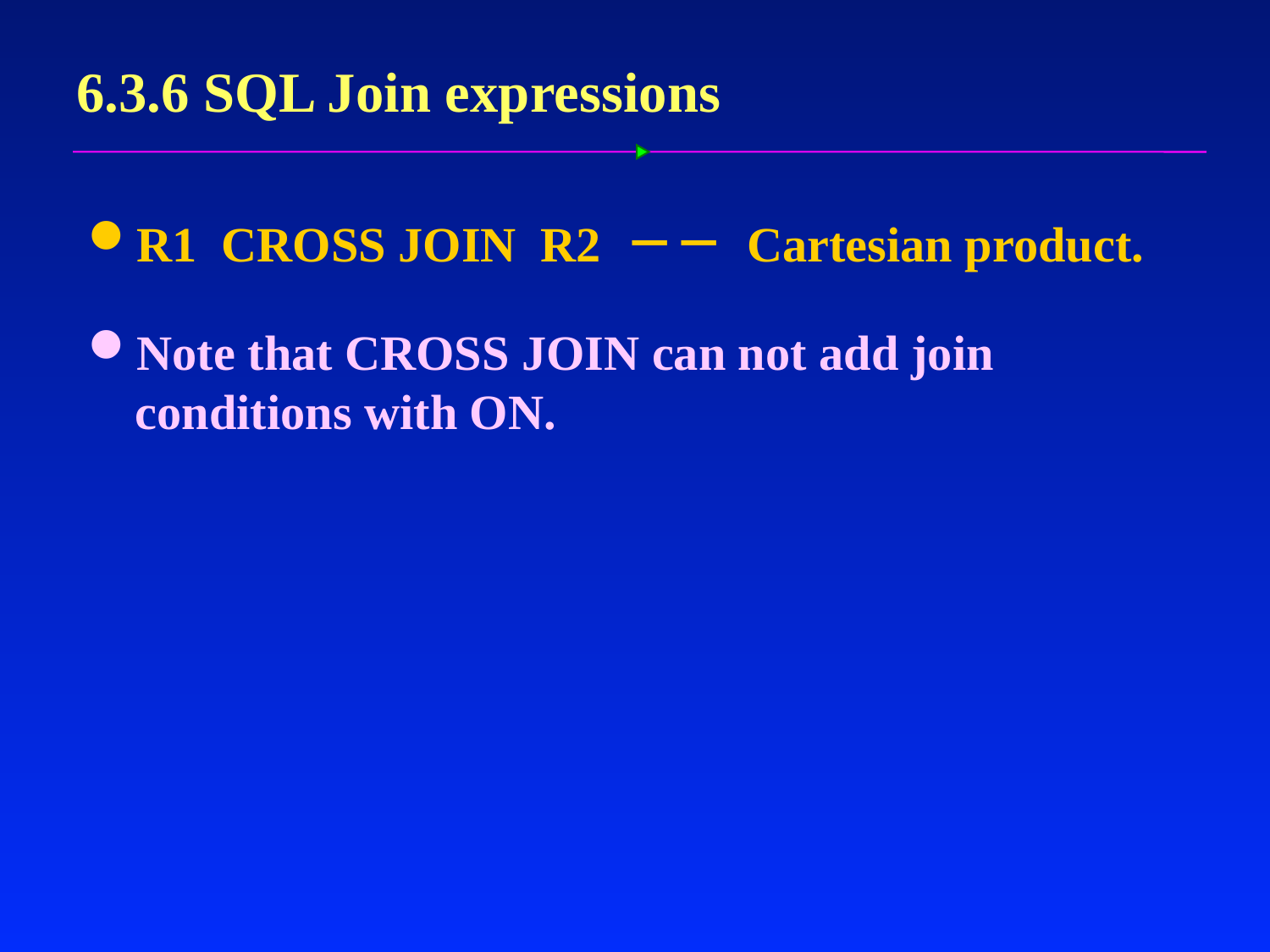

# 6.3.6 SQL Join expressions

R1  CROSS JOIN  R2 －－ Cartesian product.

Note that CROSS JOIN can not add join conditions with ON.